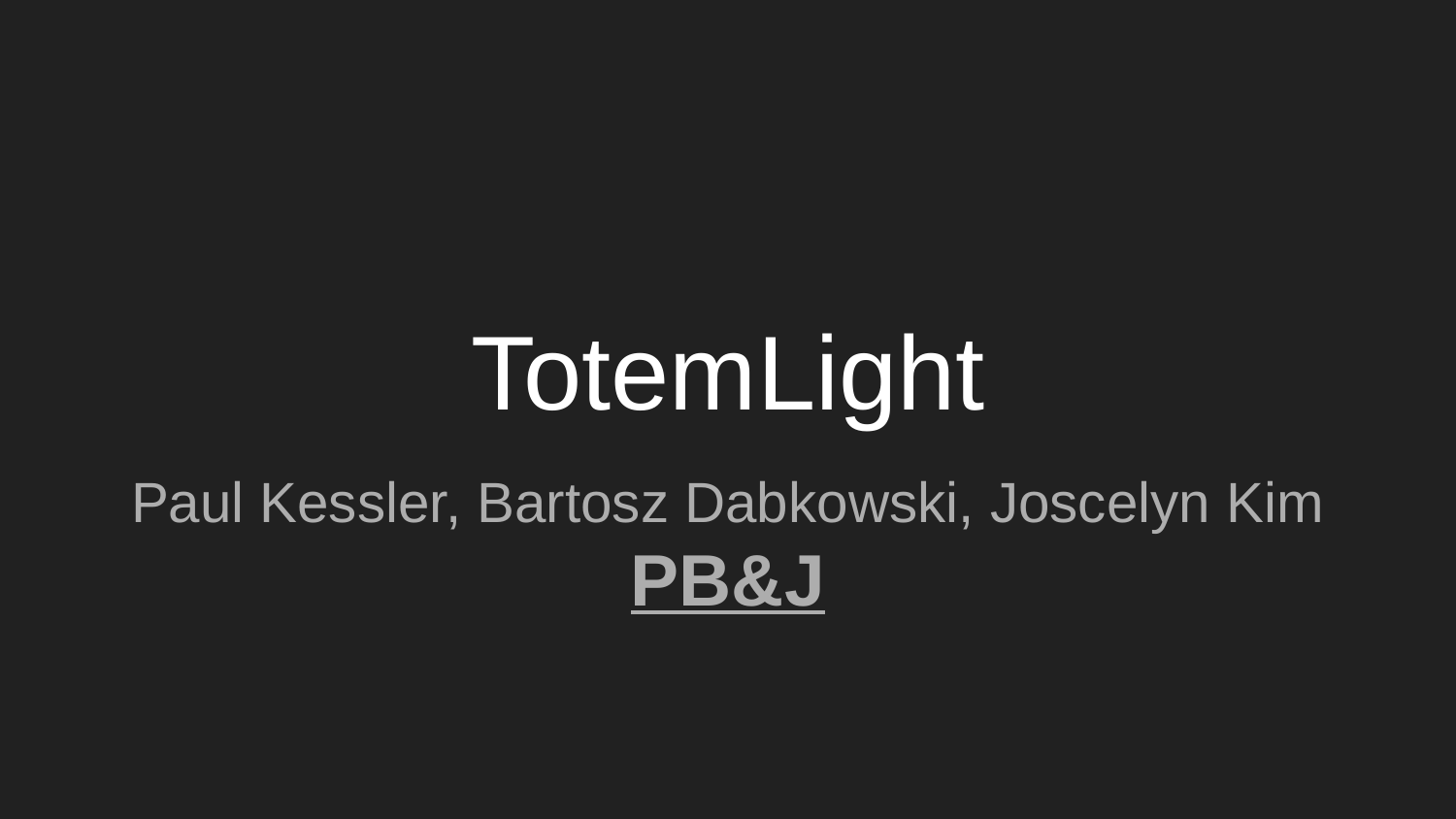

# TotemLight
Paul Kessler, Bartosz Dabkowski, Joscelyn Kim PB&J